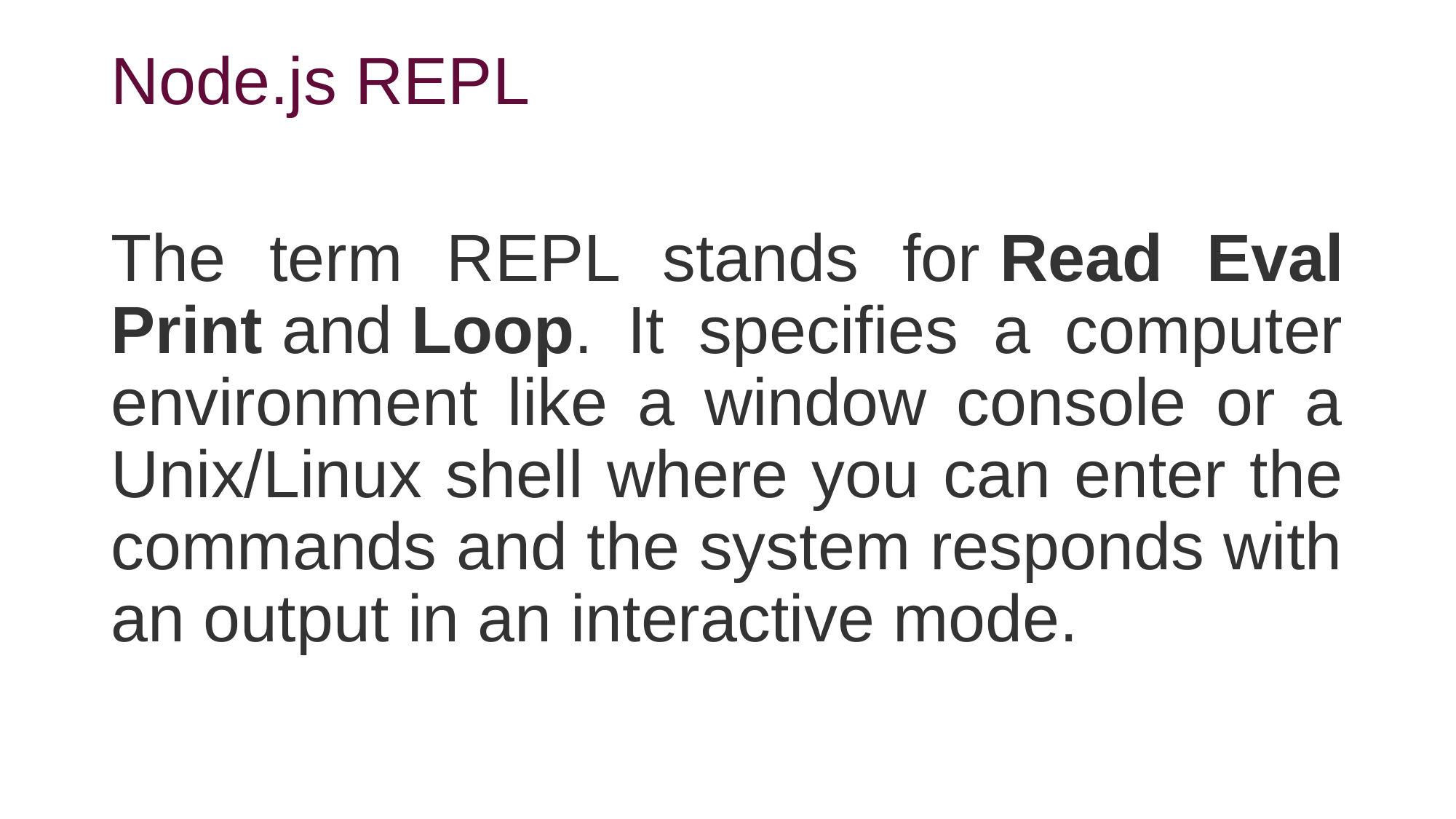

# Node.js REPL
The term REPL stands for Read Eval Print and Loop. It specifies a computer environment like a window console or a Unix/Linux shell where you can enter the commands and the system responds with an output in an interactive mode.